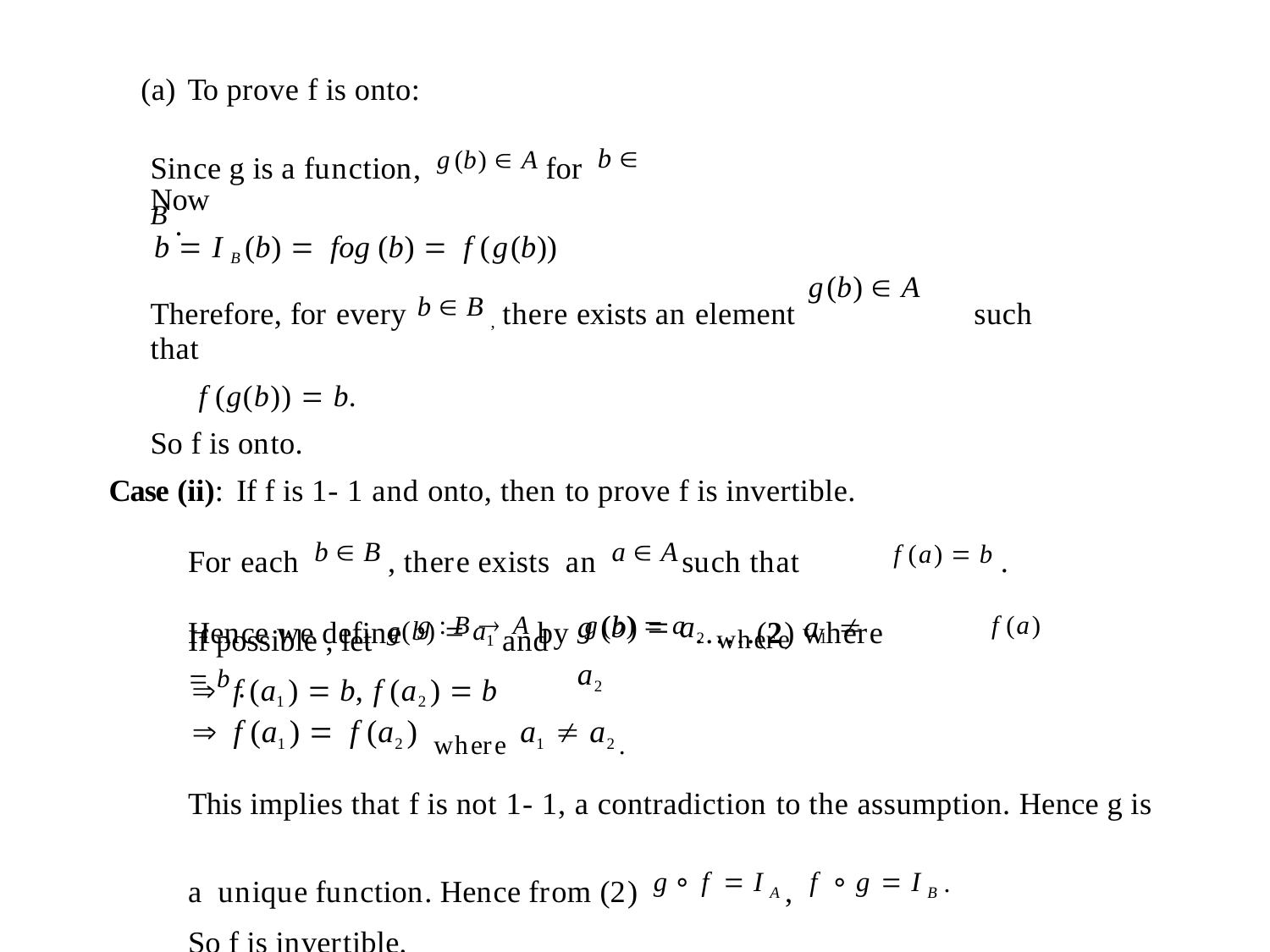

(a) To prove f is onto:
# Since g is a function,  g(b) ∈ A for  b ∈ B .
Now
b = I B (b) =  fog (b) =  f (g(b))
g(b) ∈ A
Therefore, for every b ∈ B , there exists an element	such that
f (g(b)) = b.
So f is onto.
Case (ii): If f is 1- 1 and onto, then to prove f is invertible.
For each  b ∈ B , there exists  an  a ∈ Asuch that	f (a) = b .
Hence we define  g : B → A by  g(b) = a ……(2) where	f (a) = b .
g (b) = a2   where  a1  ≠ a2
If possible , let g(b) = a1 and
⇒  f (a1 ) = b, f (a2 ) = b
⇒  f (a1 ) =  f (a2 )  where  a1  ≠ a2 .
This implies that f is not 1- 1, a contradiction to the assumption. Hence g is a  unique function. Hence from (2)  g ∘ f  = I A ,  f  ∘ g = I B .
So f is invertible.